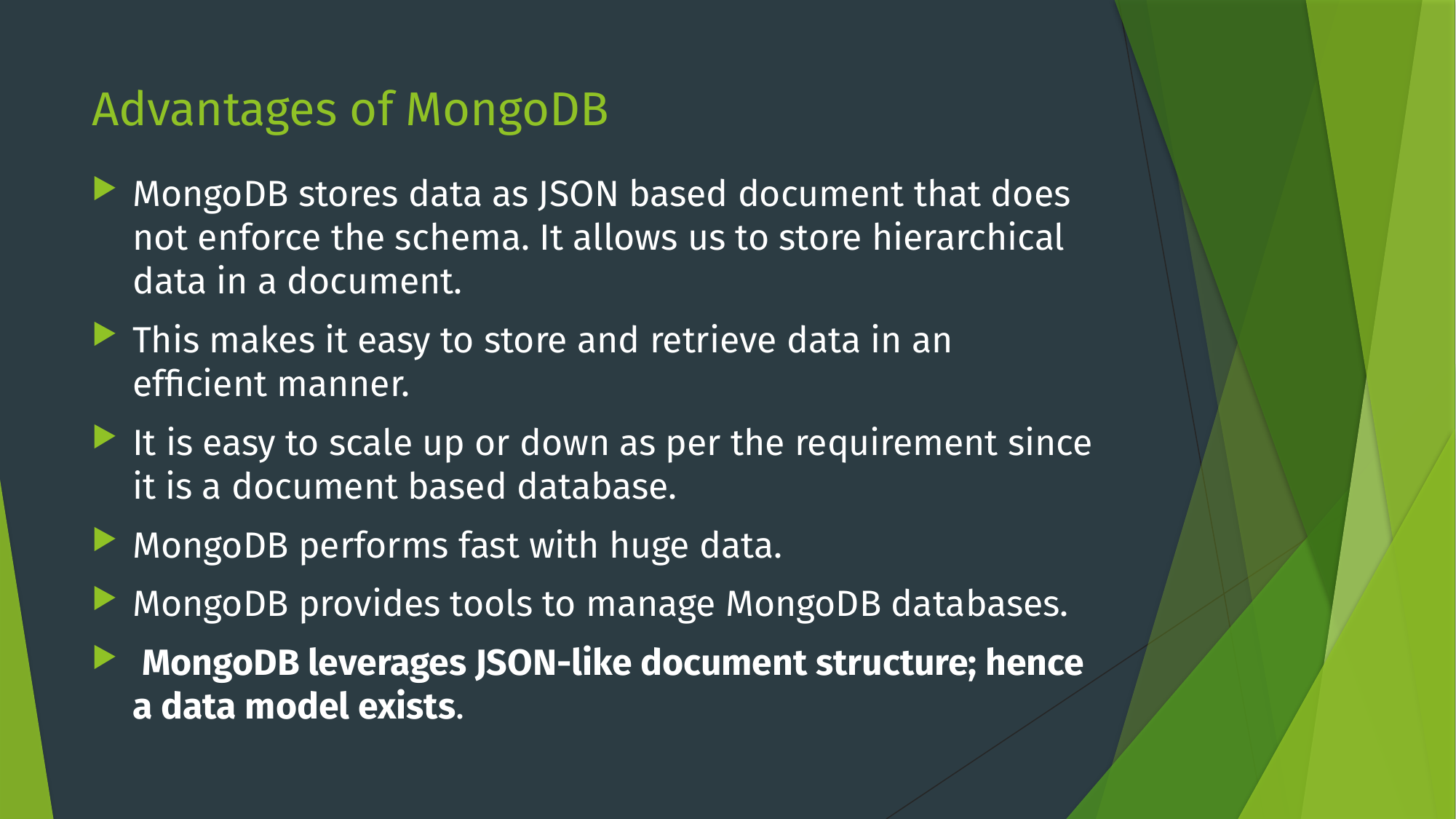

# Advantages of MongoDB
MongoDB stores data as JSON based document that does not enforce the schema. It allows us to store hierarchical data in a document.
This makes it easy to store and retrieve data in an efficient manner.
It is easy to scale up or down as per the requirement since it is a document based database.
MongoDB performs fast with huge data.
MongoDB provides tools to manage MongoDB databases.
 MongoDB leverages JSON-like document structure; hence a data model exists.